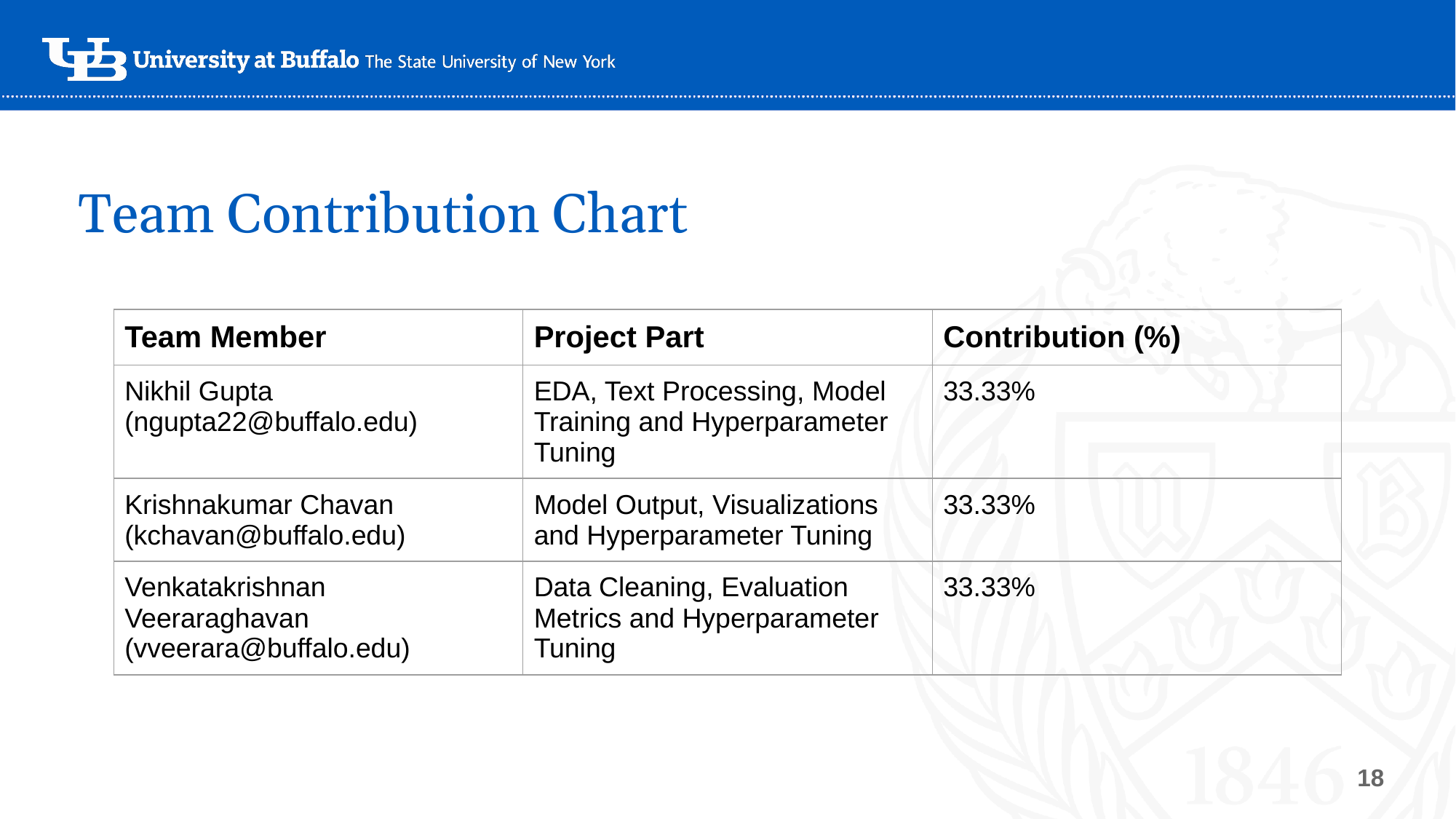

# Team Contribution Chart
| Team Member | Project Part | Contribution (%) |
| --- | --- | --- |
| Nikhil Gupta (ngupta22@buffalo.edu) | EDA, Text Processing, Model Training and Hyperparameter Tuning | 33.33% |
| Krishnakumar Chavan (kchavan@buffalo.edu) | Model Output, Visualizations and Hyperparameter Tuning | 33.33% |
| Venkatakrishnan Veeraraghavan (vveerara@buffalo.edu) | Data Cleaning, Evaluation Metrics and Hyperparameter Tuning | 33.33% |
18